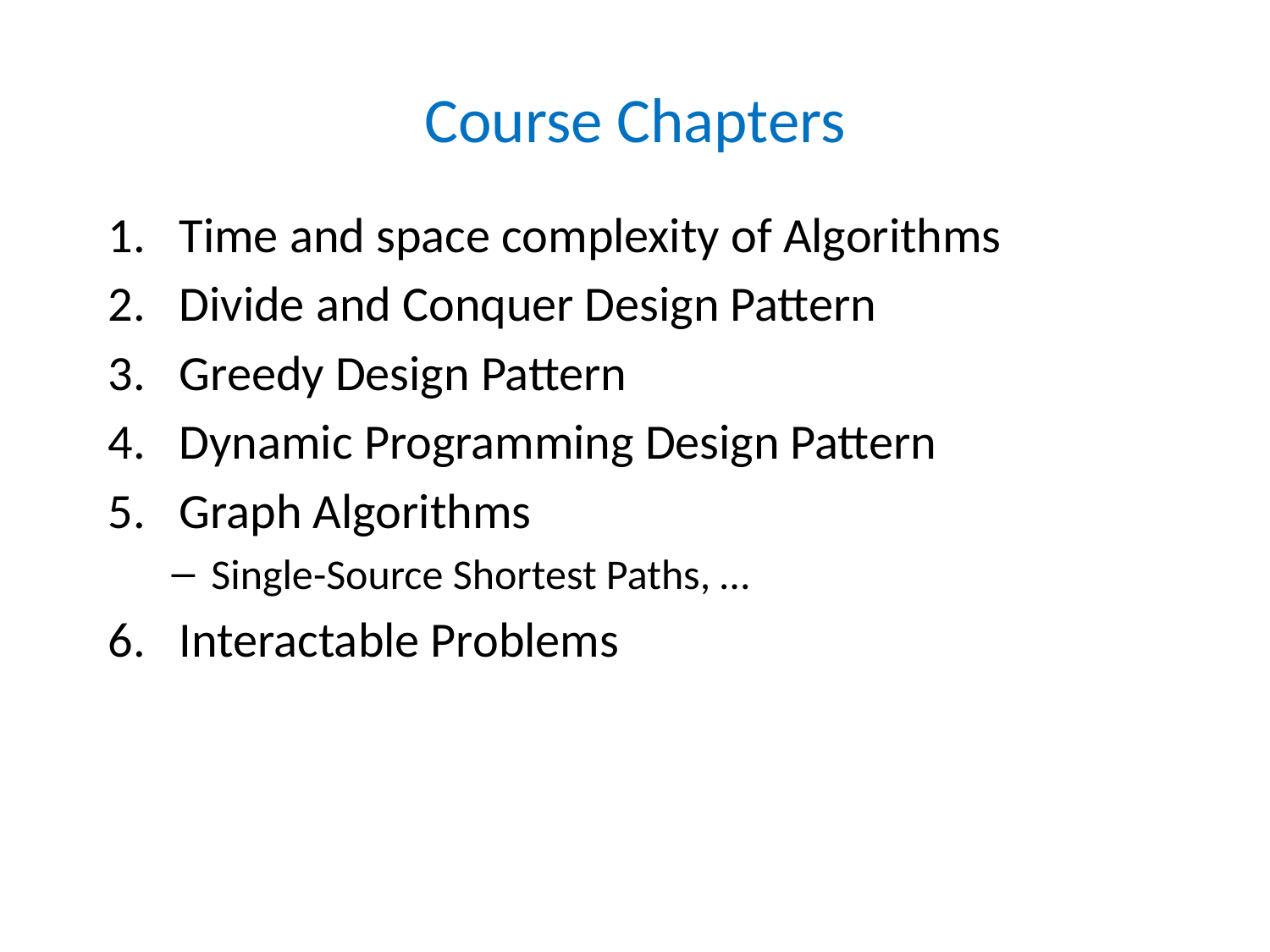

# Course Chapters
Time and space complexity of Algorithms
Divide and Conquer Design Pattern
Greedy Design Pattern
Dynamic Programming Design Pattern
Graph Algorithms
Single-Source Shortest Paths, …
Interactable Problems